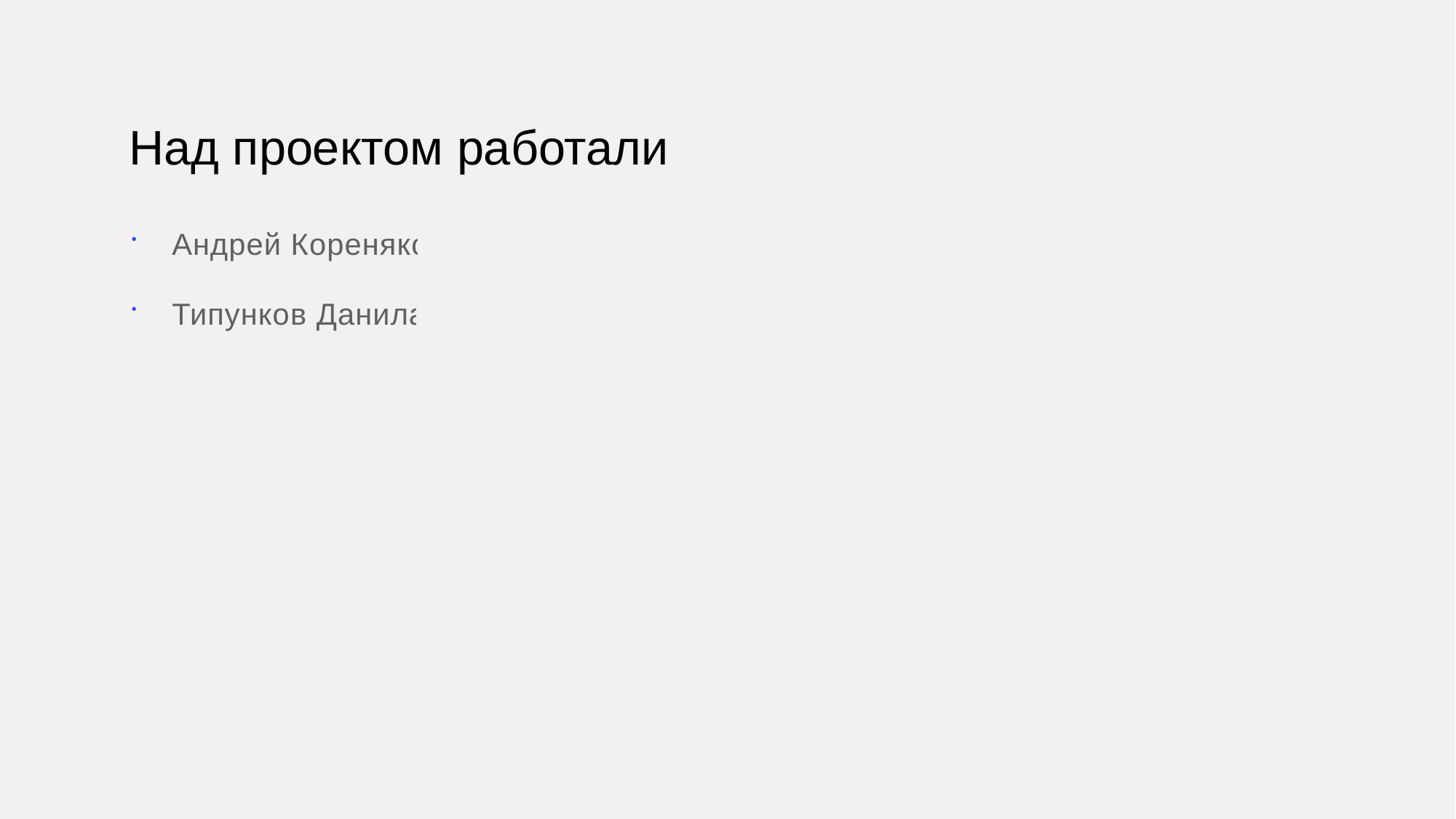

# Над проектом работали
Андрей Кореняко
Типунков Данила